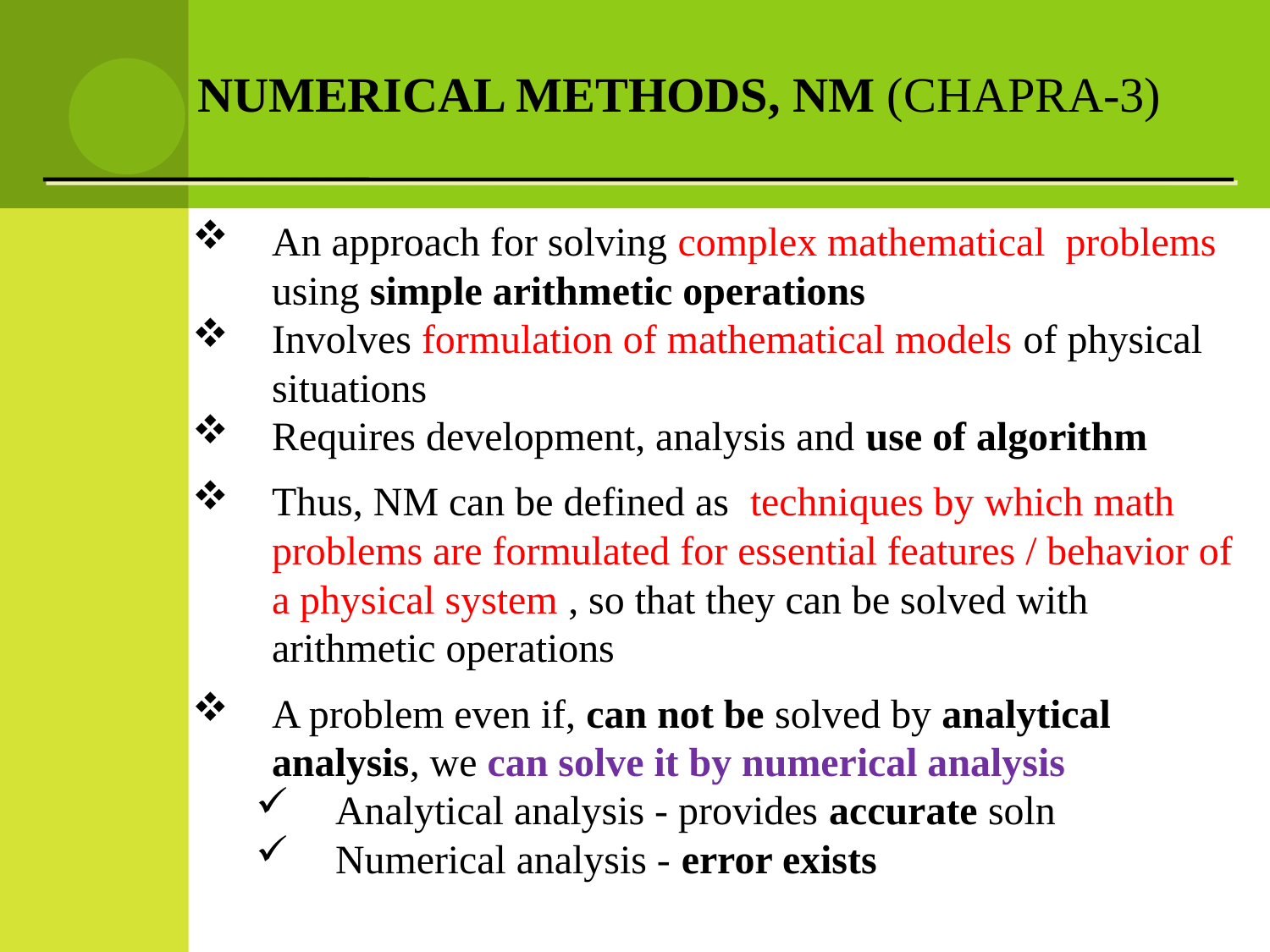

NUMERICAL METHODS, NM (CHAPRA-3)

An approach for solving complex mathematical  problems using simple arithmetic operations
Involves formulation of mathematical models of physical situations
Requires development, analysis and use of algorithm

Thus, NM can be defined as  techniques by which math problems are formulated for essential features / behavior of a physical system , so that they can be solved with arithmetic operations

A problem even if, can not be solved by analytical analysis, we can solve it by numerical analysis
Analytical analysis - provides accurate soln
Numerical analysis - error exists